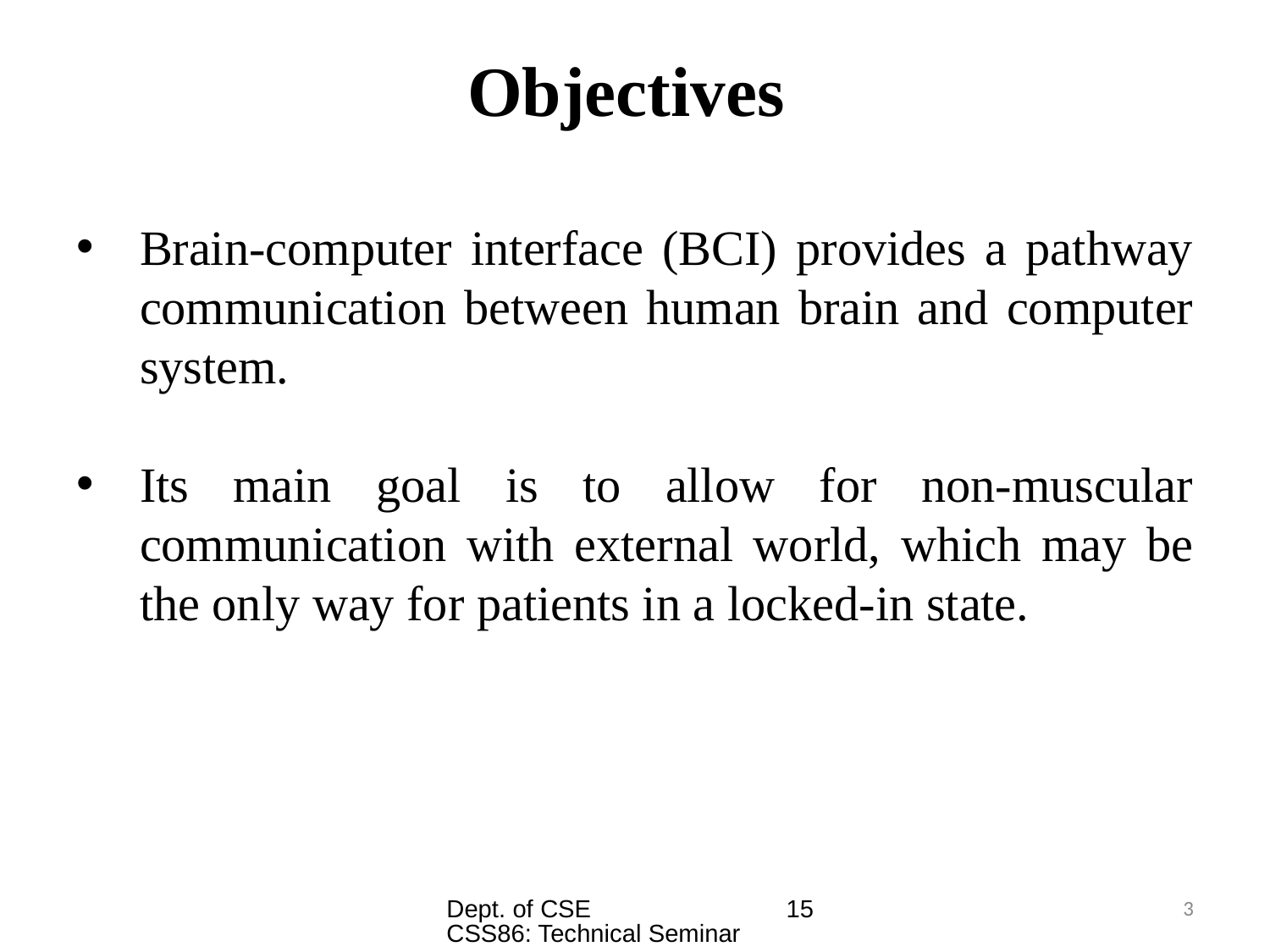

# Objectives
Brain-computer interface (BCI) provides a pathway communication between human brain and computer system.

Its main goal is to allow for non-muscular communication with external world, which may be the only way for patients in a locked-in state.

Dept. of CSE                            15CSS86: Technical Seminar
3